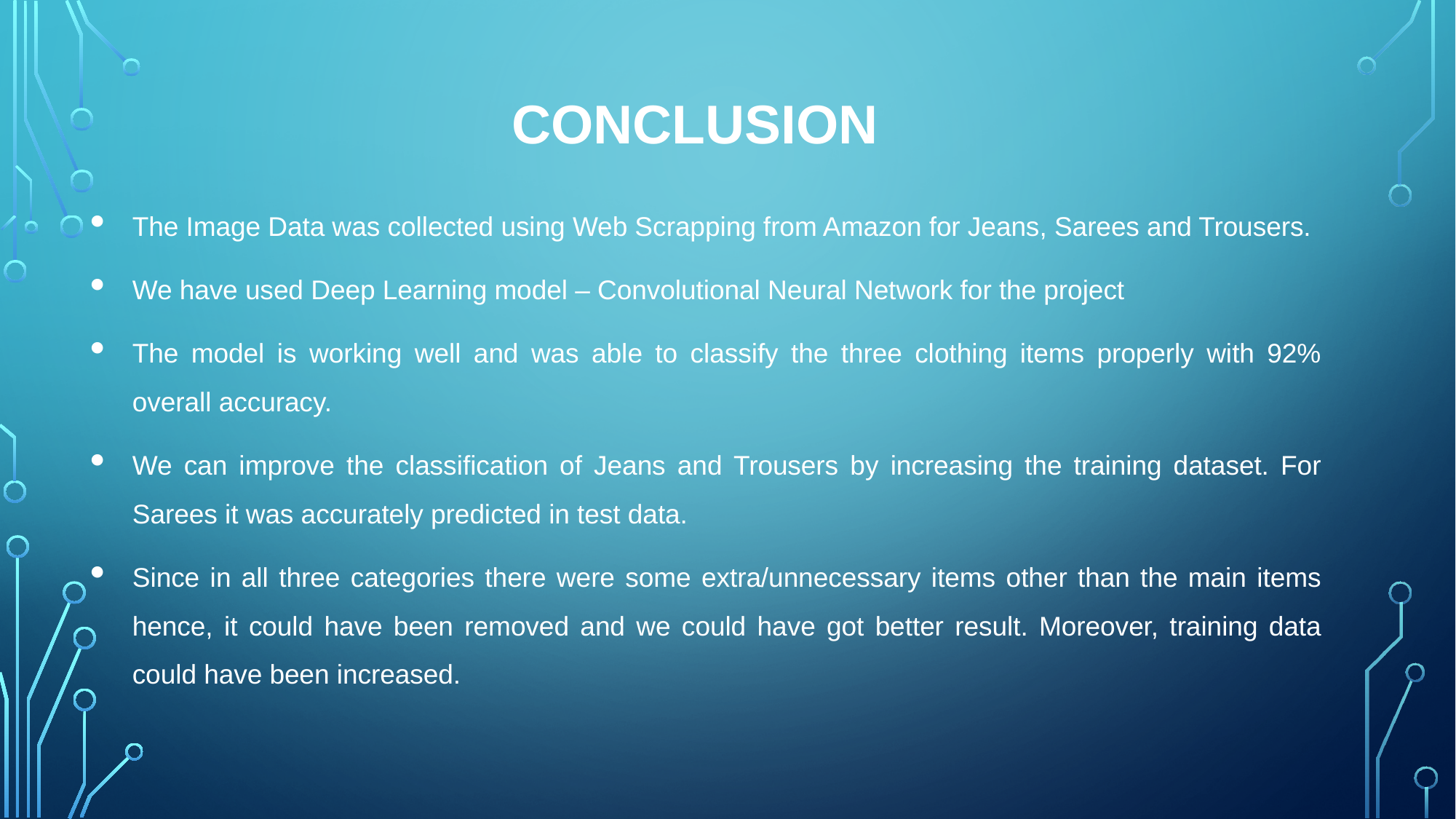

# CONCLUSION
The Image Data was collected using Web Scrapping from Amazon for Jeans, Sarees and Trousers.
We have used Deep Learning model – Convolutional Neural Network for the project
The model is working well and was able to classify the three clothing items properly with 92% overall accuracy.
We can improve the classification of Jeans and Trousers by increasing the training dataset. For Sarees it was accurately predicted in test data.
Since in all three categories there were some extra/unnecessary items other than the main items hence, it could have been removed and we could have got better result. Moreover, training data could have been increased.